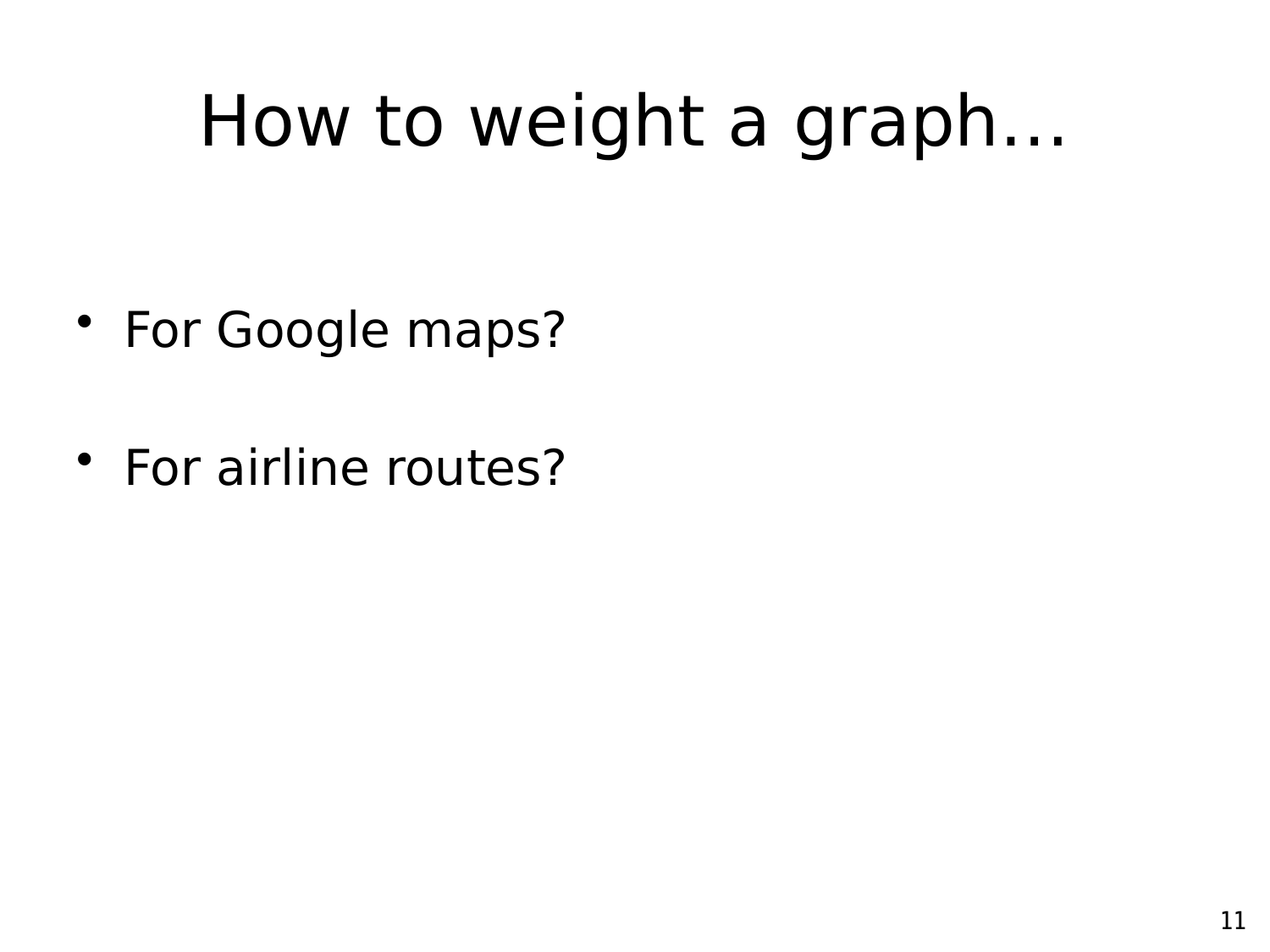

# How to weight a graph…

For Google maps?

For airline routes?